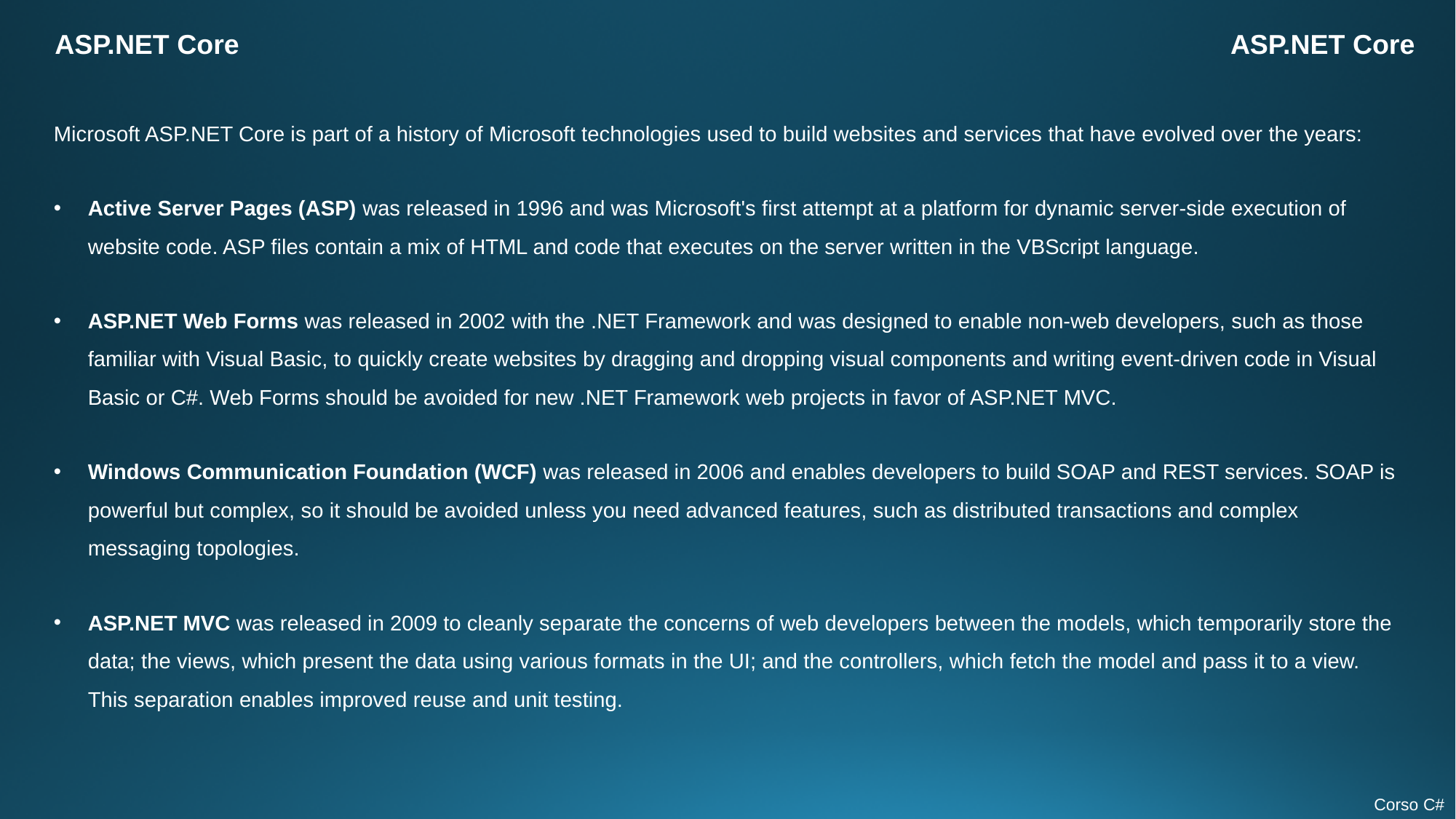

ASP.NET Core
ASP.NET Core
Microsoft ASP.NET Core is part of a history of Microsoft technologies used to build websites and services that have evolved over the years:
Active Server Pages (ASP) was released in 1996 and was Microsoft's first attempt at a platform for dynamic server-side execution of website code. ASP files contain a mix of HTML and code that executes on the server written in the VBScript language.
ASP.NET Web Forms was released in 2002 with the .NET Framework and was designed to enable non-web developers, such as those familiar with Visual Basic, to quickly create websites by dragging and dropping visual components and writing event-driven code in Visual Basic or C#. Web Forms should be avoided for new .NET Framework web projects in favor of ASP.NET MVC.
Windows Communication Foundation (WCF) was released in 2006 and enables developers to build SOAP and REST services. SOAP is powerful but complex, so it should be avoided unless you need advanced features, such as distributed transactions and complex messaging topologies.
ASP.NET MVC was released in 2009 to cleanly separate the concerns of web developers between the models, which temporarily store the data; the views, which present the data using various formats in the UI; and the controllers, which fetch the model and pass it to a view. This separation enables improved reuse and unit testing.
Corso C#